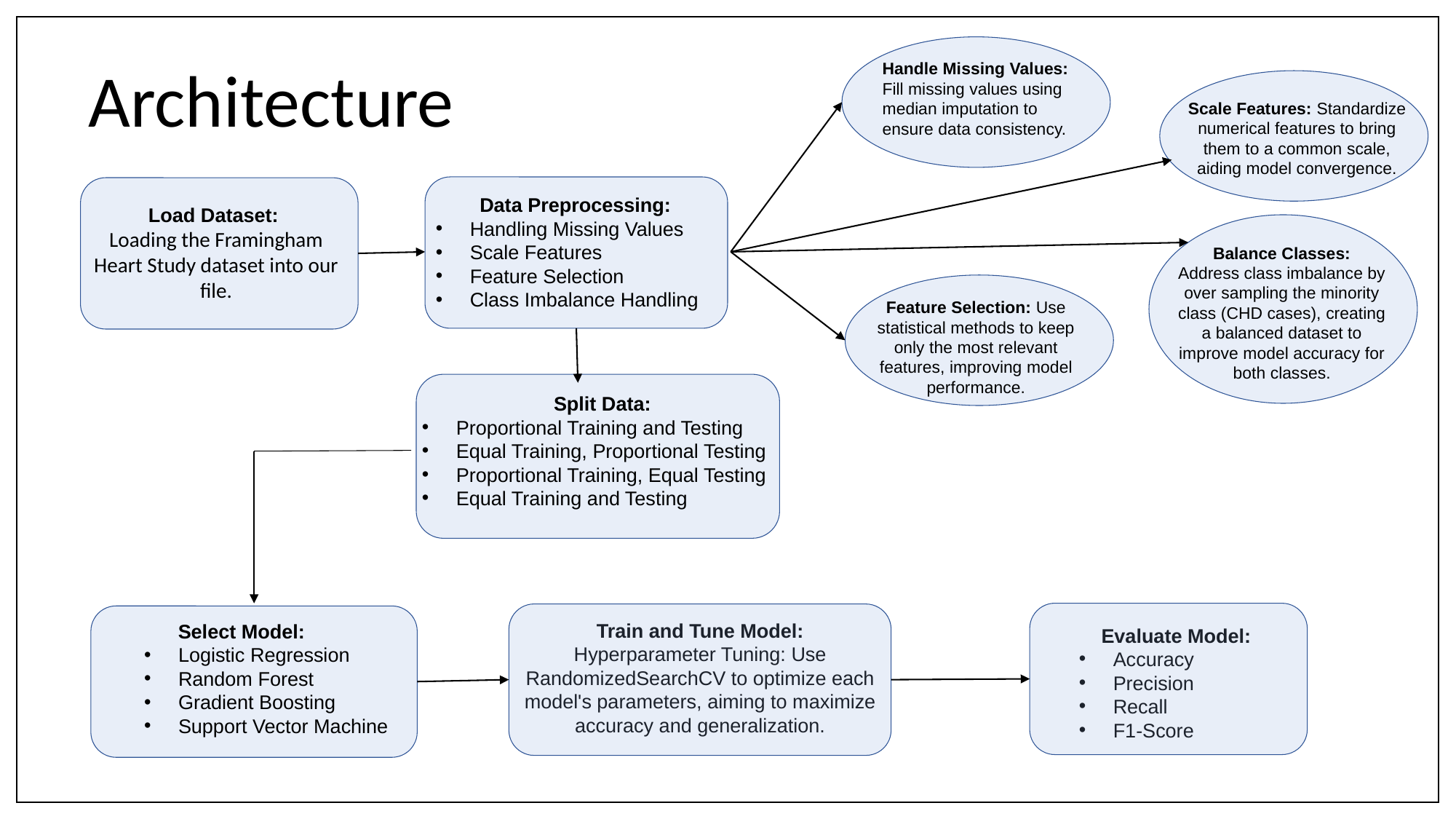

# Architecture

Handle Missing Values: Fill missing values using median imputation to ensure data consistency.

Scale Features: Standardize numerical features to bring them to a common scale, aiding model convergence.

Data Preprocessing:
Handling Missing Values
Scale Features
Feature Selection
Class Imbalance Handling
Load Dataset:
Loading the Framingham Heart Study dataset into our file.

Balance Classes:
Address class imbalance by over sampling the minority class (CHD cases), creating a balanced dataset to improve model accuracy for both classes.

Feature Selection: Use statistical methods to keep only the most relevant features, improving model performance.

Split Data:
Proportional Training and Testing
Equal Training, Proportional Testing
Proportional Training, Equal Testing
Equal Training and Testing

Train and Tune Model:
Hyperparameter Tuning: Use RandomizedSearchCV to optimize each model's parameters, aiming to maximize accuracy and generalization.

Select Model:
Logistic Regression
Random Forest
Gradient Boosting
Support Vector Machine
Evaluate Model:
Accuracy
Precision
Recall
F1-Score